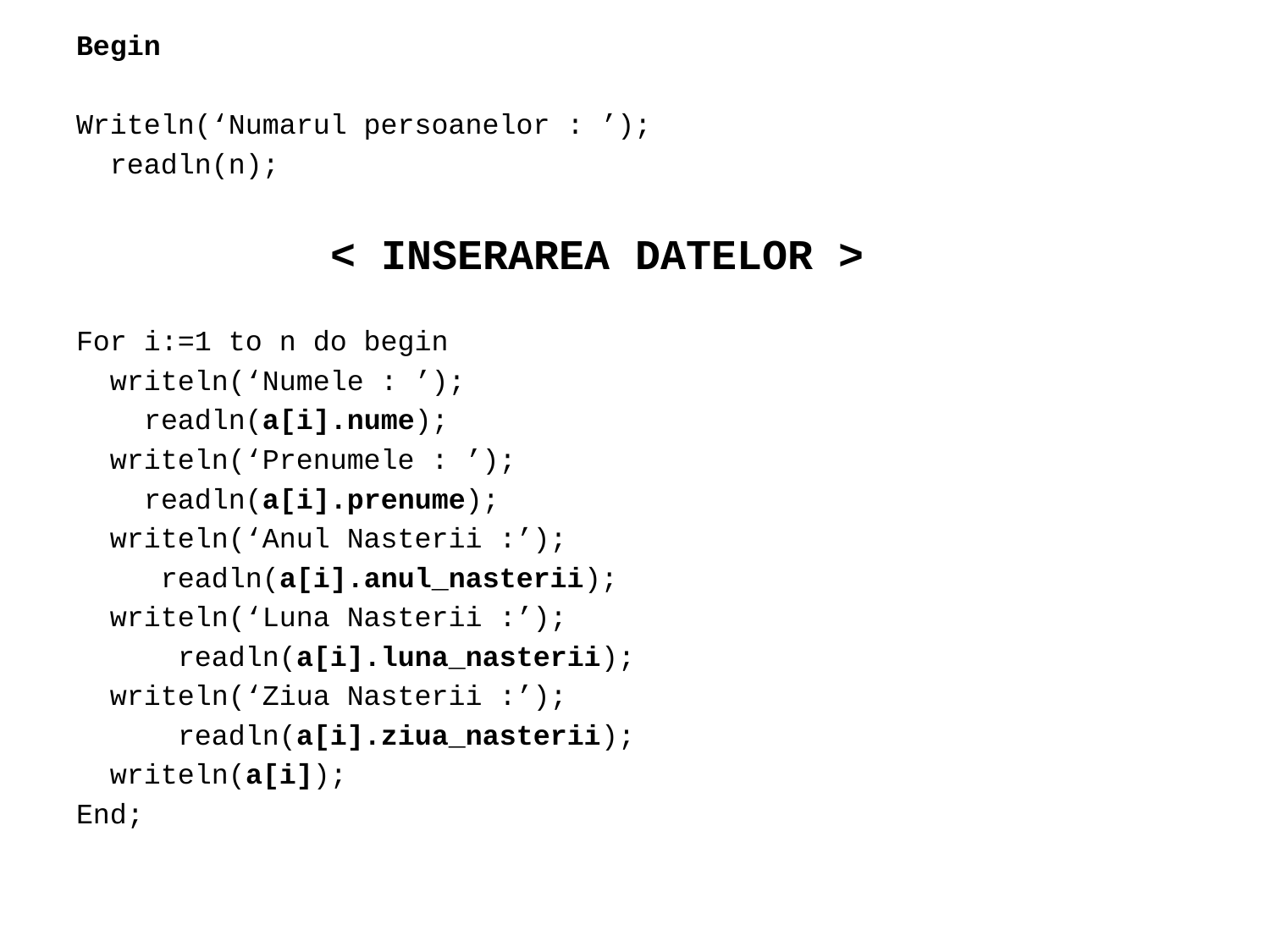

#
Begin

Writeln(‘Numarul persoanelor : ’);
  readln(n);

		< INSERAREA DATELOR >

For i:=1 to n do begin
  writeln(‘Numele : ’);
    readln(a[i].nume);
  writeln(‘Prenumele : ’);
    readln(a[i].prenume);
  writeln(‘Anul Nasterii :’);
     readln(a[i].anul_nasterii);
  writeln(‘Luna Nasterii :’);
      readln(a[i].luna_nasterii);
  writeln(‘Ziua Nasterii :’);
      readln(a[i].ziua_nasterii);
  writeln(a[i]);
End;